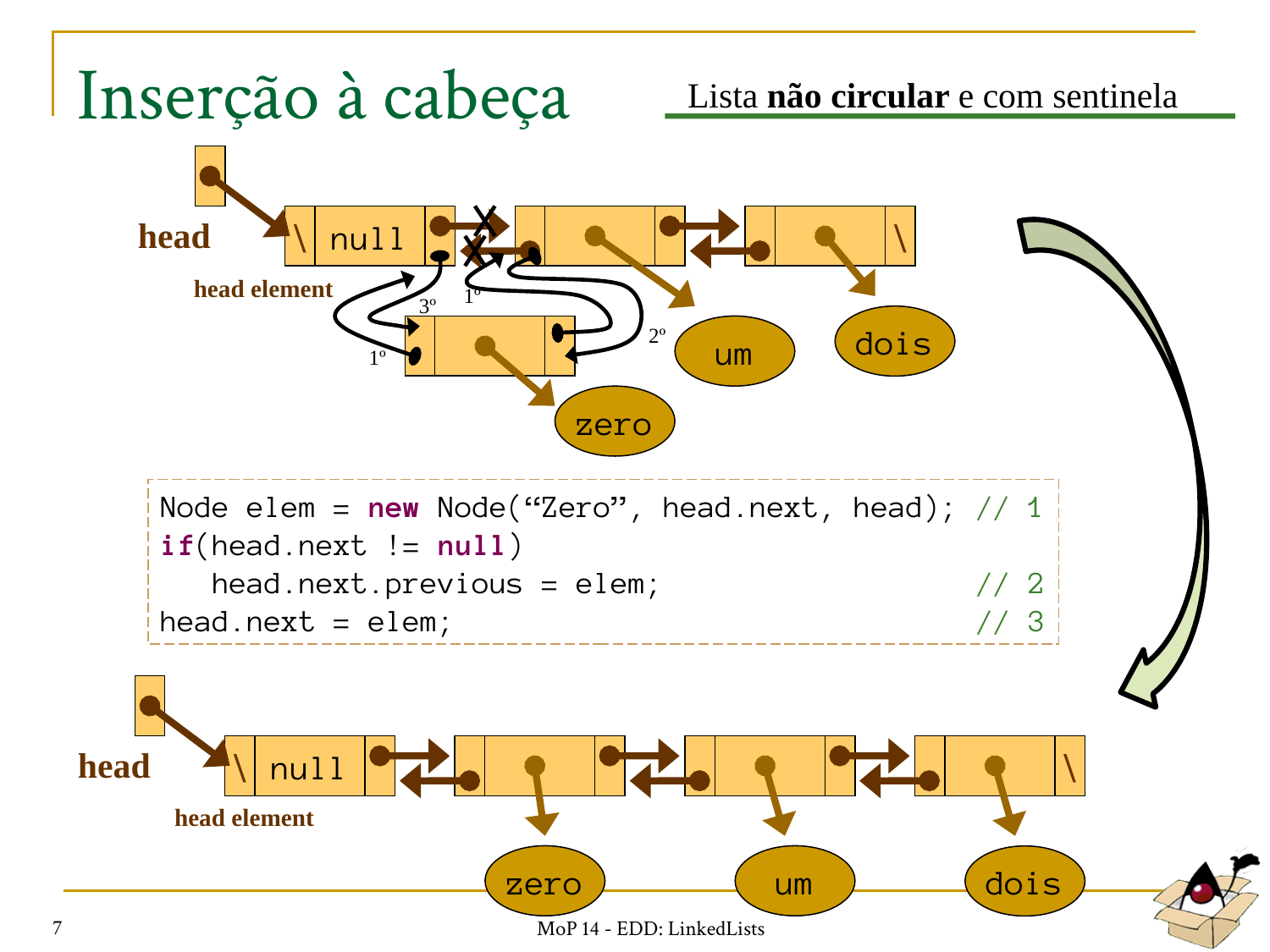

# Inserção à cabeça
Lista não circular e com sentinela

\
null

\
head

head element

1º
3º
dois

2º
um
1º

zero
Node elem = new Node(“Zero”, head.next, head); // 1
if(head.next != null)
   head.next.previous = elem;                  // 2
head.next = elem;                              // 3

\
null

\
head

head element
zero
um
dois
MoP 14 - EDD: LinkedLists